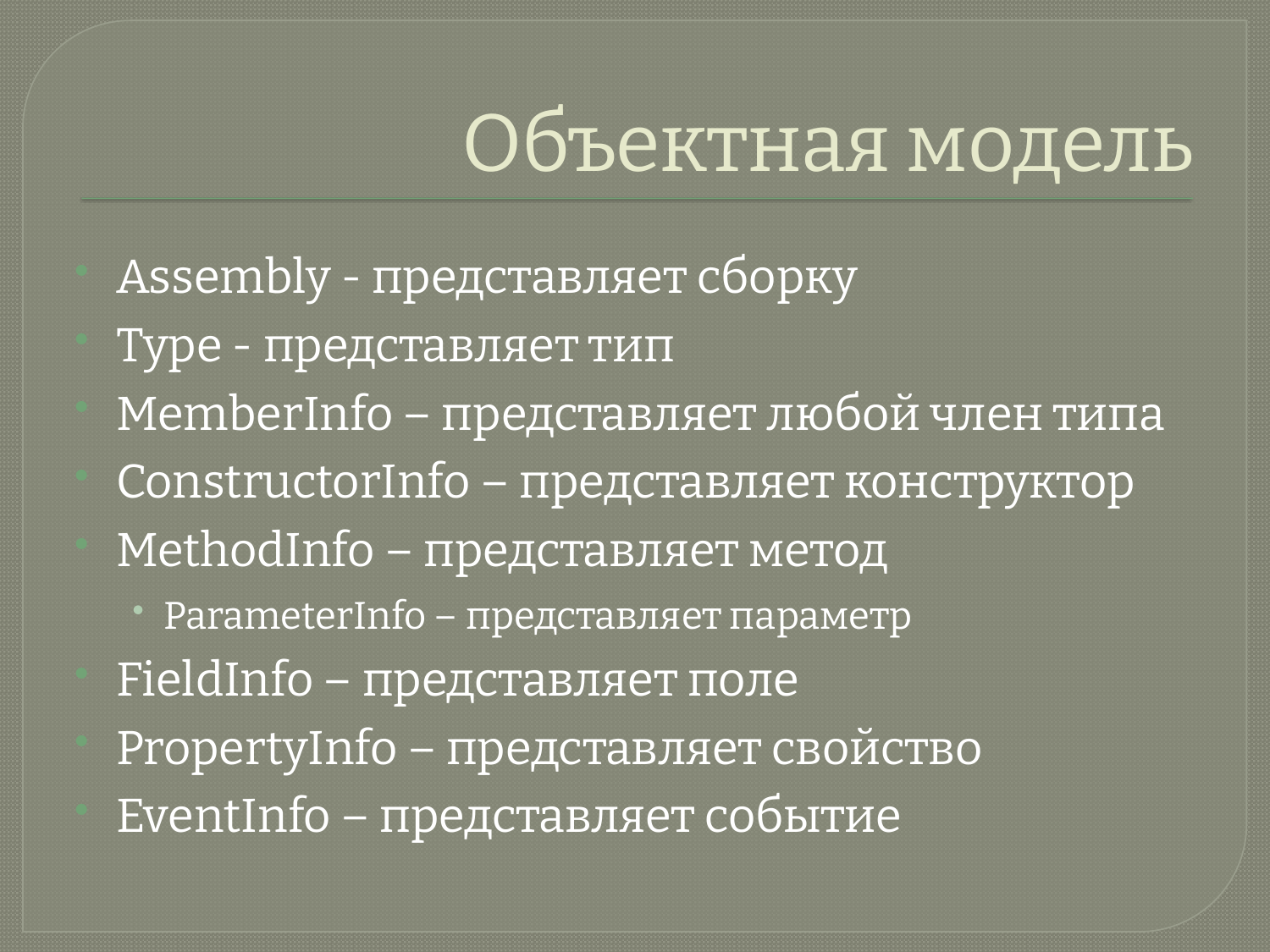

# Объектная модель
Assembly - представляет сборку
Type - представляет тип
MemberInfo – представляет любой член типа
ConstructorInfo – представляет конструктор
MethodInfo – представляет метод
ParameterInfo – представляет параметр
FieldInfo – представляет поле
PropertyInfo – представляет свойство
EventInfo – представляет событие